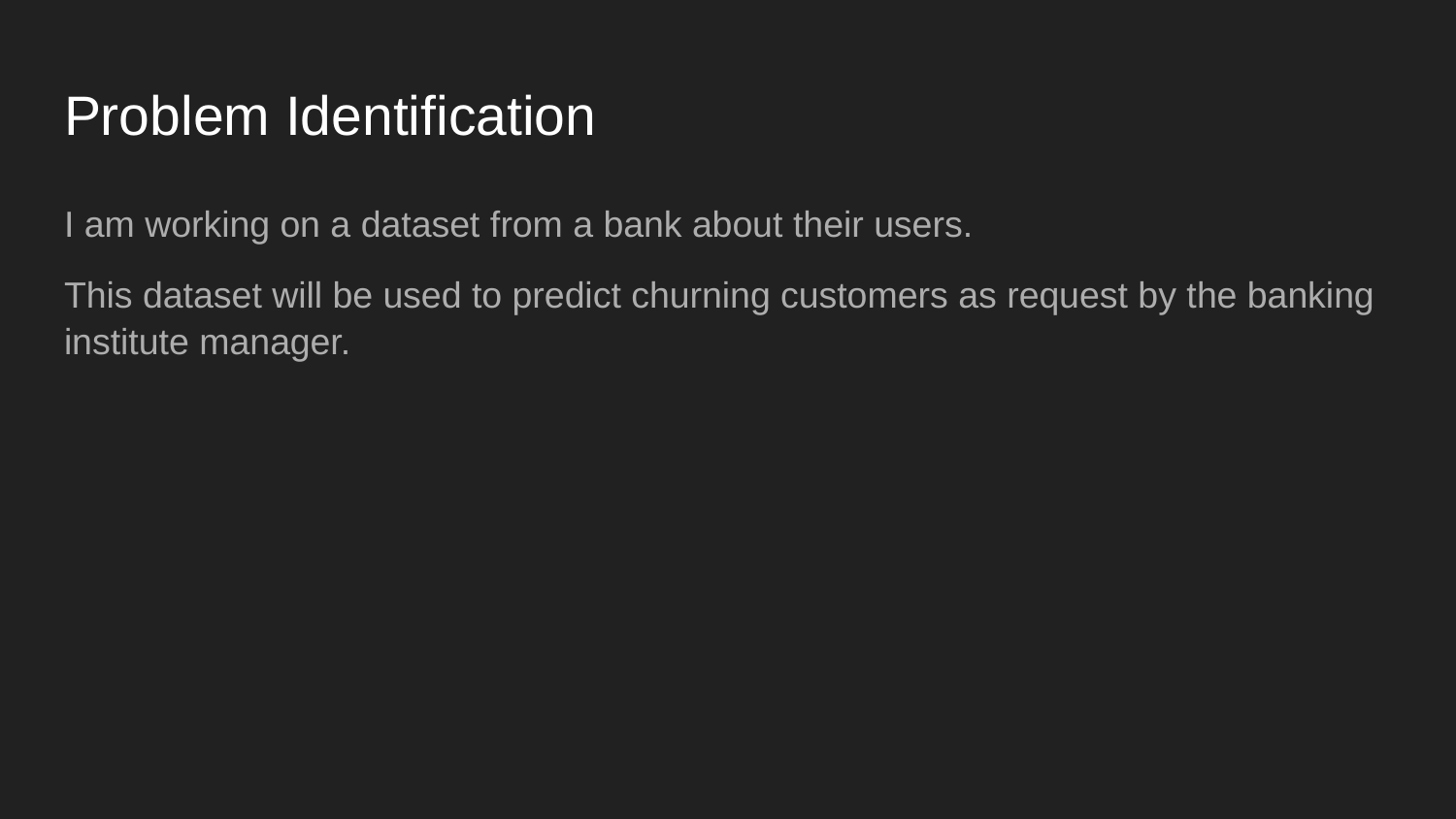

# Problem Identification
I am working on a dataset from a bank about their users.
This dataset will be used to predict churning customers as request by the banking institute manager.